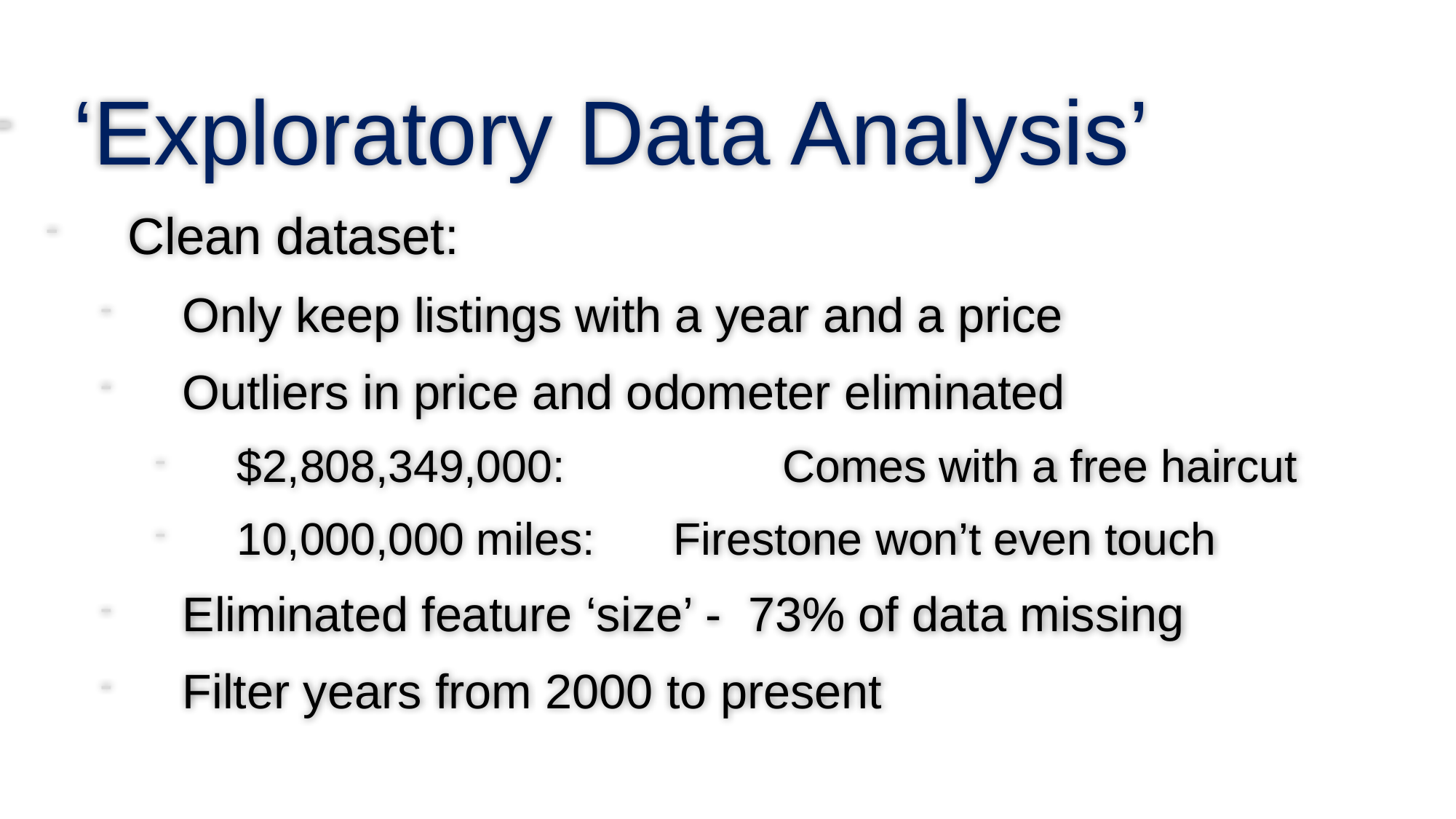

‘Exploratory Data Analysis’
Clean dataset:
Only keep listings with a year and a price
Outliers in price and odometer eliminated
$2,808,349,000: 		Comes with a free haircut
10,000,000 miles:	Firestone won’t even touch
Eliminated feature ‘size’ -  73% of data missing
Filter years from 2000 to present